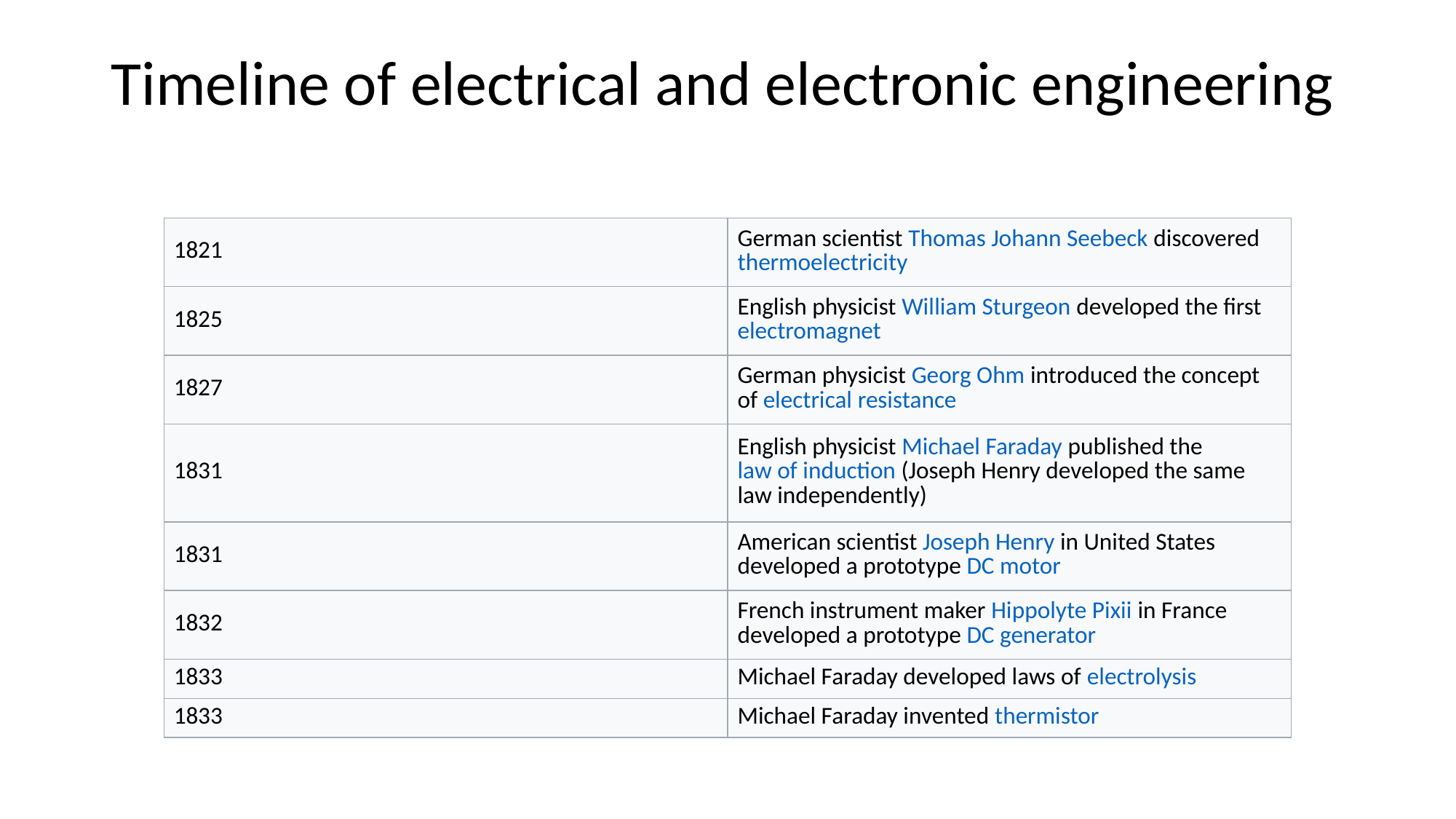

# Timeline of electrical and electronic engineering
| 1821 | German scientist Thomas Johann Seebeck discovered thermoelectricity |
| --- | --- |
| 1825 | English physicist William Sturgeon developed the first electromagnet |
| 1827 | German physicist Georg Ohm introduced the concept of electrical resistance |
| 1831 | English physicist Michael Faraday published the law of induction (Joseph Henry developed the same law independently) |
| 1831 | American scientist Joseph Henry in United States developed a prototype DC motor |
| 1832 | French instrument maker Hippolyte Pixii in France developed a prototype DC generator |
| 1833 | Michael Faraday developed laws of electrolysis |
| 1833 | Michael Faraday invented thermistor |